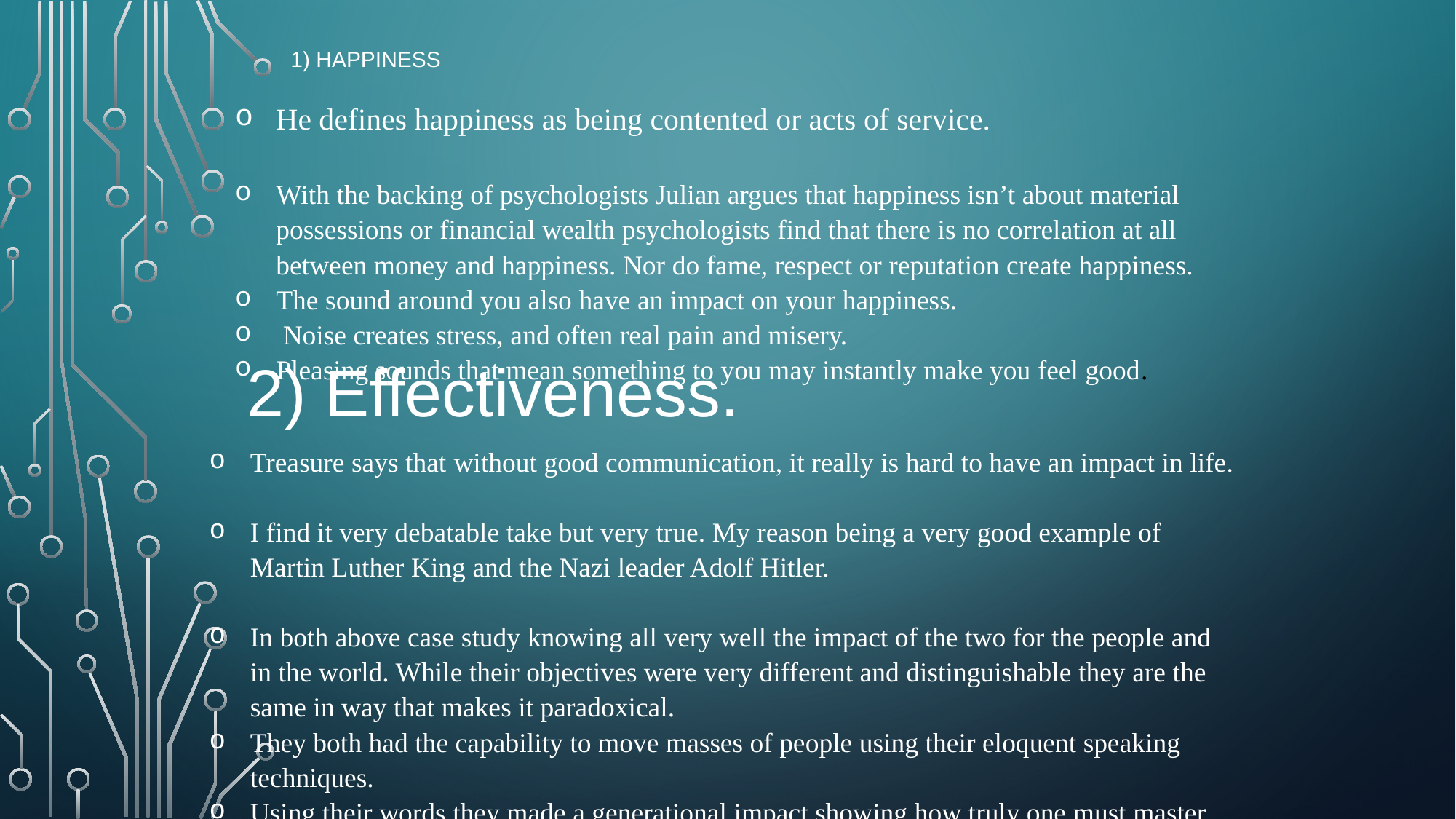

# 1) happiness
He defines happiness as being contented or acts of service.
With the backing of psychologists Julian argues that happiness isn’t about material possessions or financial wealth psychologists find that there is no correlation at all between money and happiness. Nor do fame, respect or reputation create happiness.
The sound around you also have an impact on your happiness.
 Noise creates stress, and often real pain and misery.
Pleasing sounds that mean something to you may instantly make you feel good.
2) Effectiveness.
Treasure says that without good communication, it really is hard to have an impact in life.
I find it very debatable take but very true. My reason being a very good example of Martin Luther King and the Nazi leader Adolf Hitler.
In both above case study knowing all very well the impact of the two for the people and in the world. While their objectives were very different and distinguishable they are the same in way that makes it paradoxical.
They both had the capability to move masses of people using their eloquent speaking techniques.
Using their words they made a generational impact showing how truly one must master the art of speaking and listening if one is really to make a huge impact in leadership, parenting or in the world like the two.